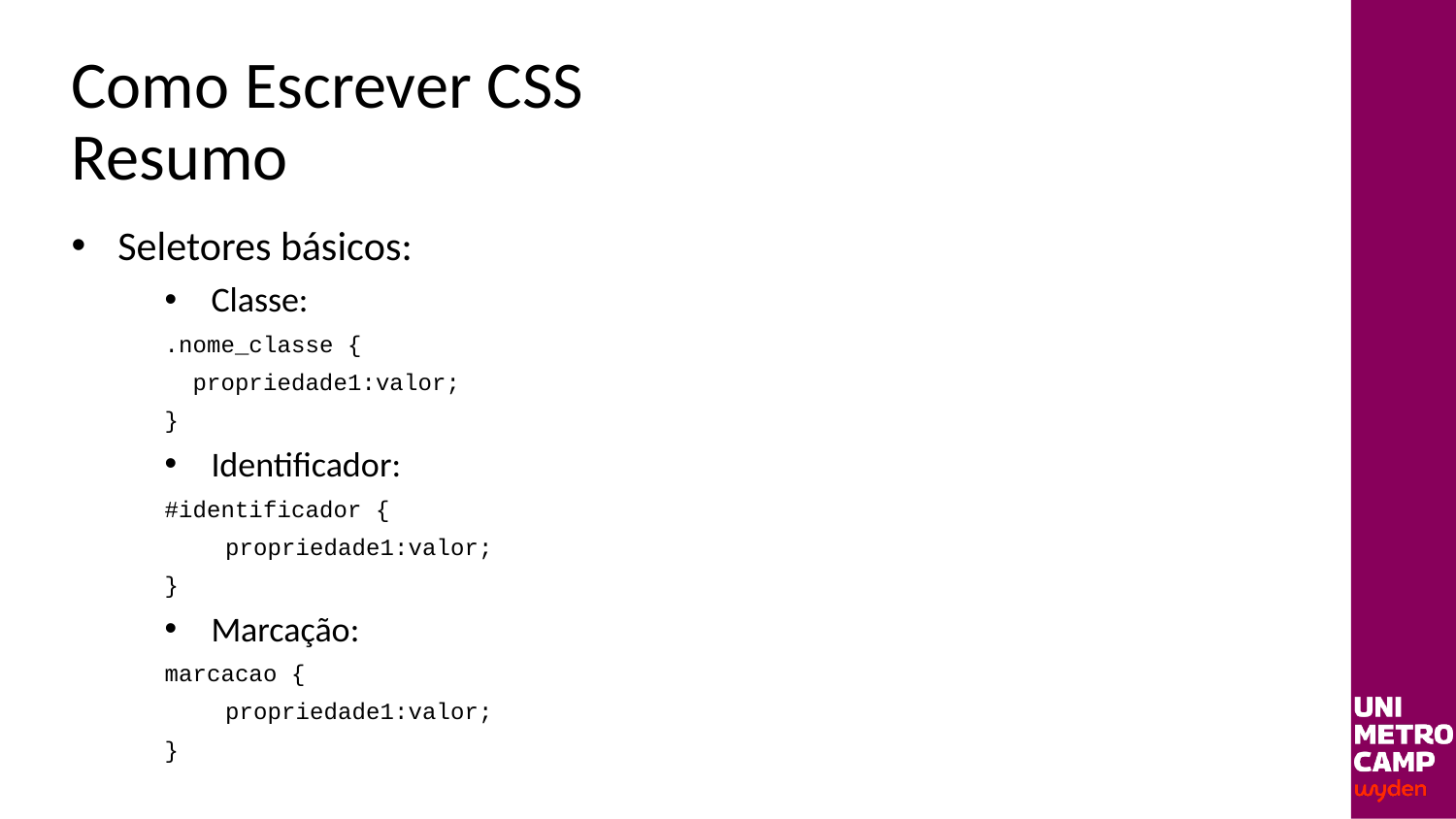

# Como Escrever CSS Resumo
Seletores básicos:
Classe:
.nome_classe {
  propriedade1:valor;
}
Identificador:
#identificador {
	 propriedade1:valor;
}
Marcação:
marcacao {
	 propriedade1:valor;
}